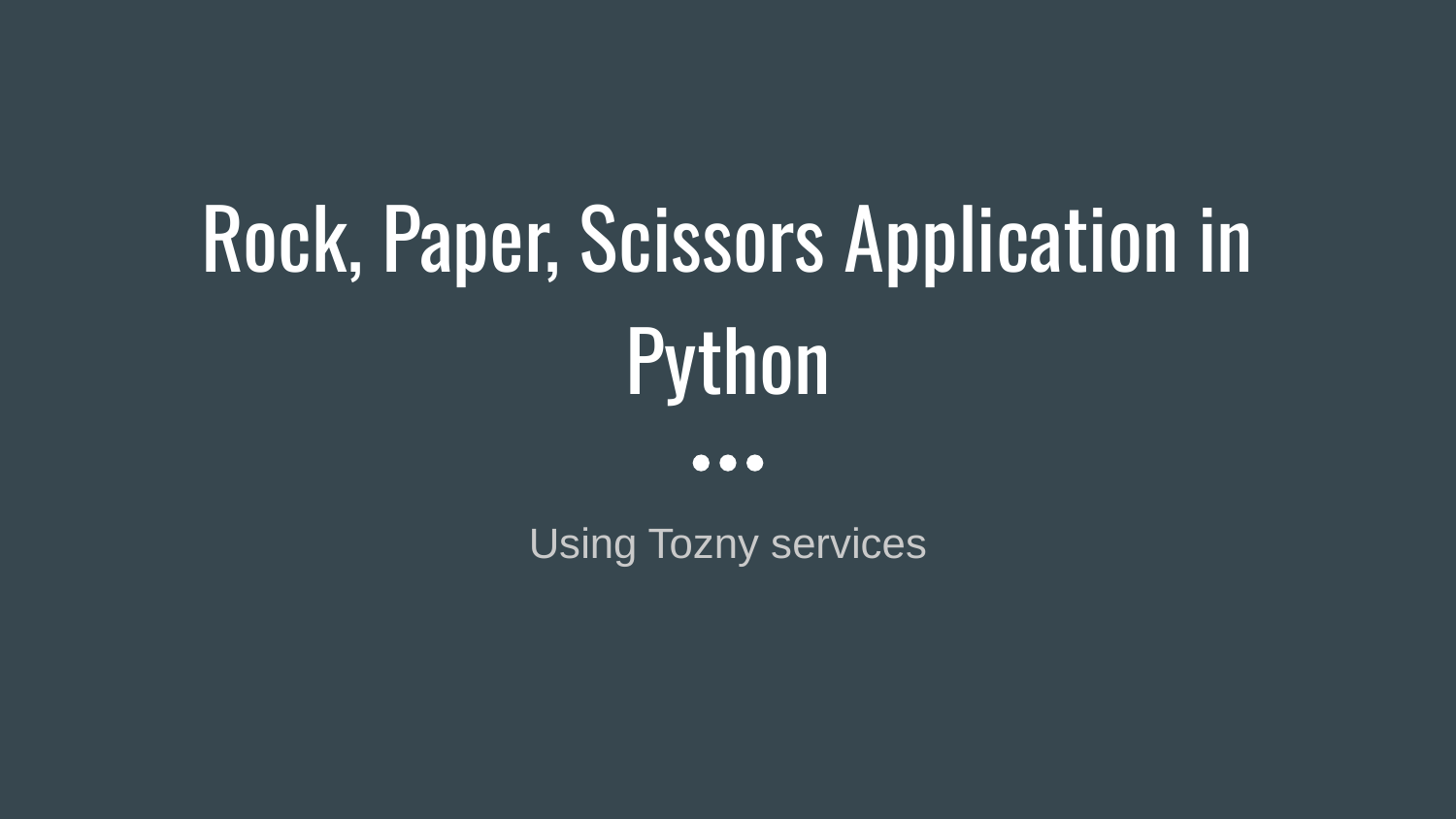

# Rock, Paper, Scissors Application in Python
Using Tozny services